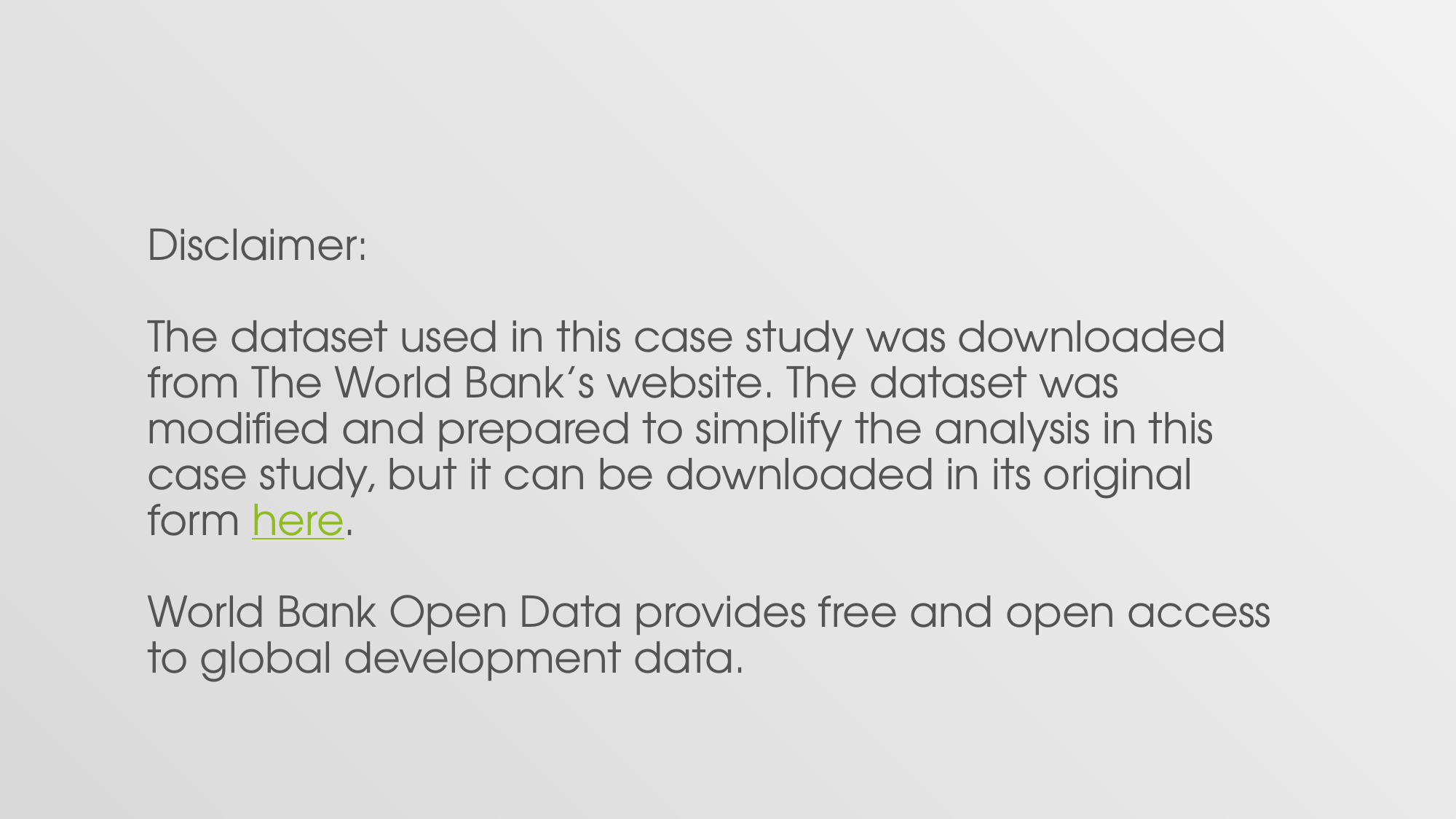

Disclaimer:

The dataset used in this case study was downloaded from The World Bank’s website. The dataset was modified and prepared to simplify the analysis in this case study, but it can be downloaded in its original form here.

World Bank Open Data provides free and open access to global development data.